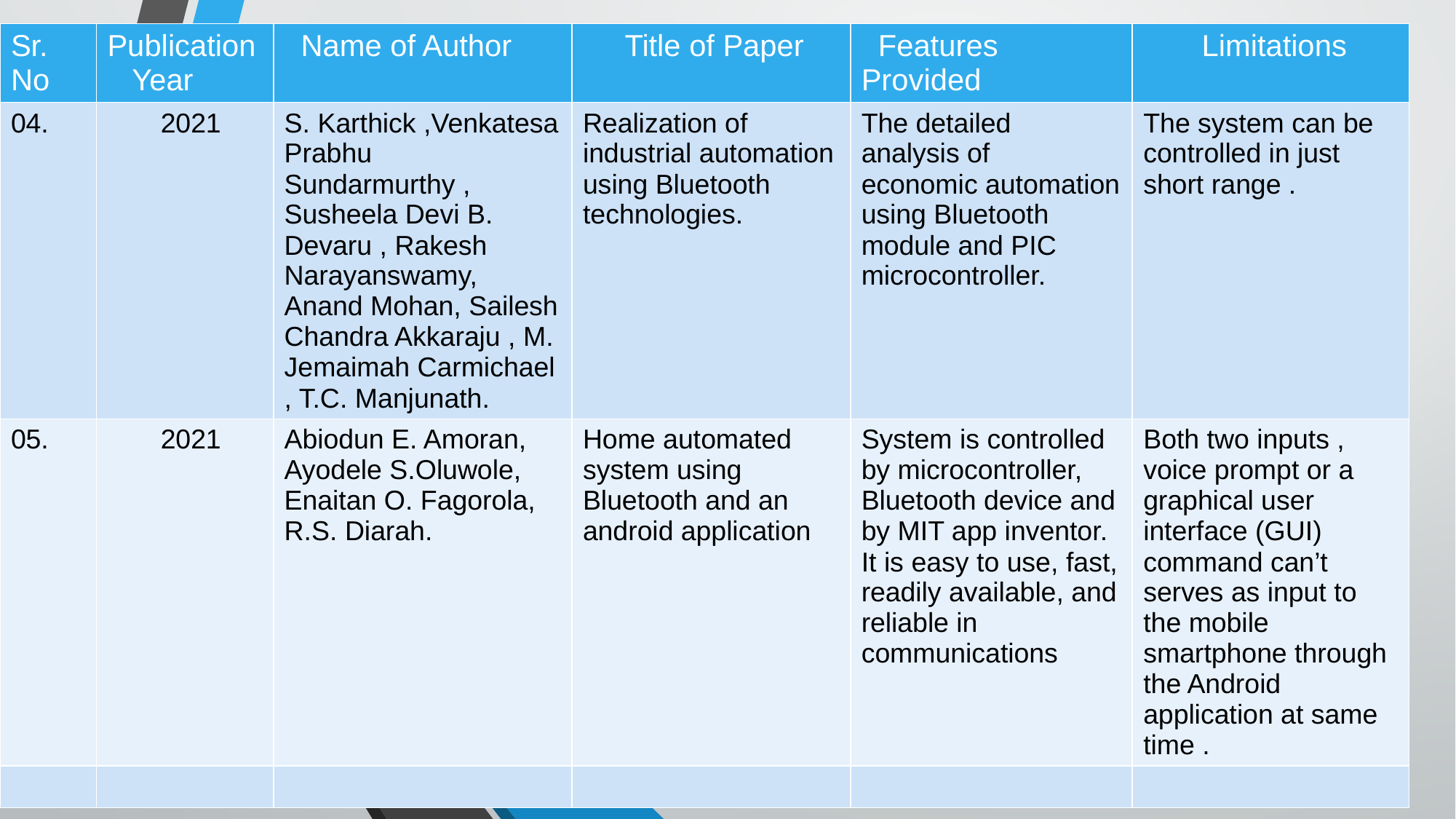

#
| Sr. No | Publication Year | Name of Author | Title of Paper | Features Provided | Limitations |
| --- | --- | --- | --- | --- | --- |
| 04. | 2021 | S. Karthick ,Venkatesa Prabhu Sundarmurthy , Susheela Devi B. Devaru , Rakesh Narayanswamy, Anand Mohan, Sailesh Chandra Akkaraju , M. Jemaimah Carmichael , T.C. Manjunath. | Realization of industrial automation using Bluetooth technologies. | The detailed analysis of economic automation using Bluetooth module and PIC microcontroller. | The system can be controlled in just short range . |
| 05. | 2021 | Abiodun E. Amoran, Ayodele S.Oluwole, Enaitan O. Fagorola, R.S. Diarah. | Home automated system using Bluetooth and an android application | System is controlled by microcontroller, Bluetooth device and by MIT app inventor. It is easy to use, fast, readily available, and reliable in communications | Both two inputs , voice prompt or a graphical user interface (GUI) command can’t serves as input to the mobile smartphone through the Android application at same time . |
|  |  |  |  |  |  |